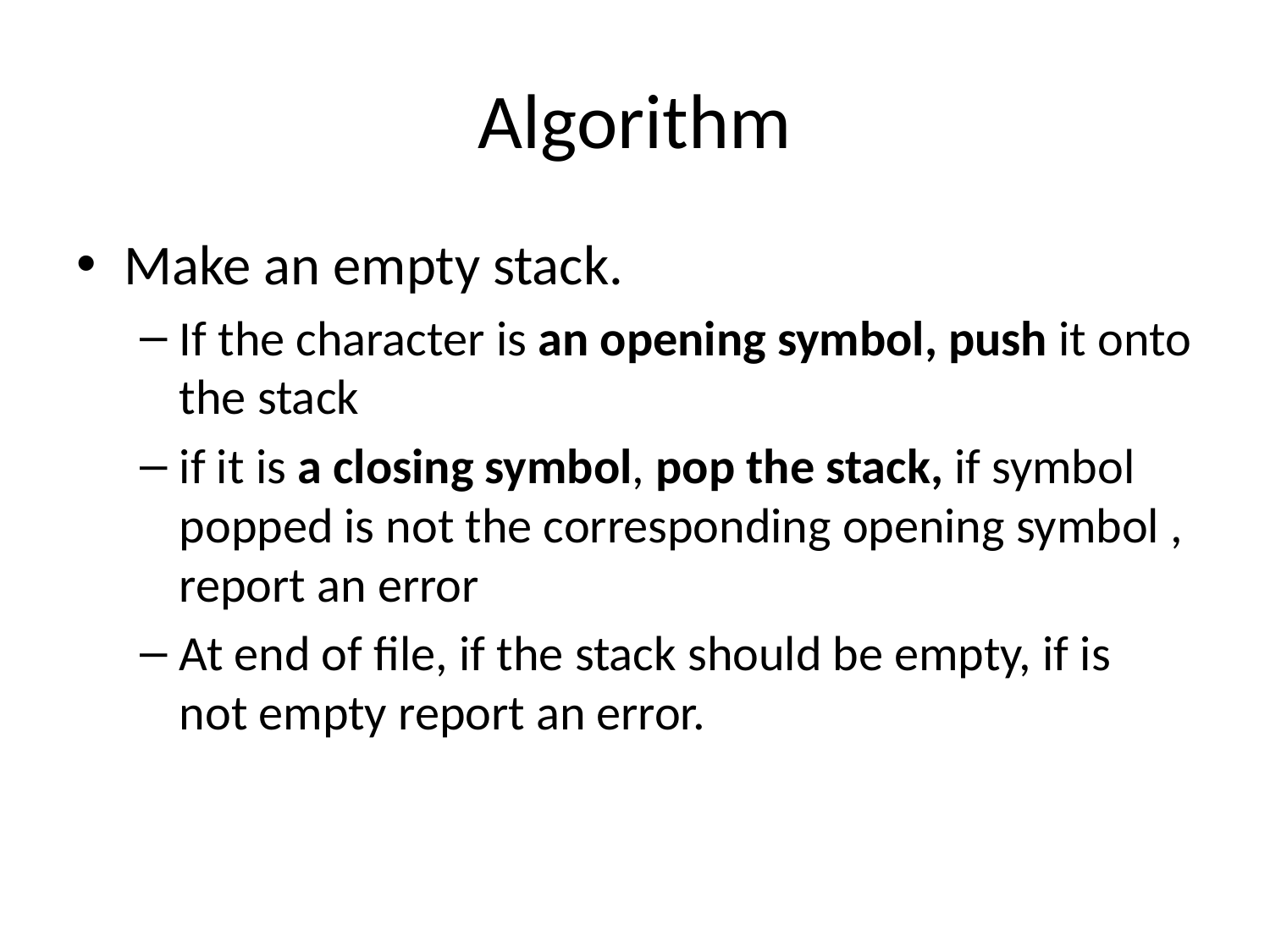

# Algorithm
Make an empty stack.
If the character is an opening symbol, push it onto the stack
if it is a closing symbol, pop the stack, if symbol popped is not the corresponding opening symbol , report an error
At end of file, if the stack should be empty, if is  not empty report an error.